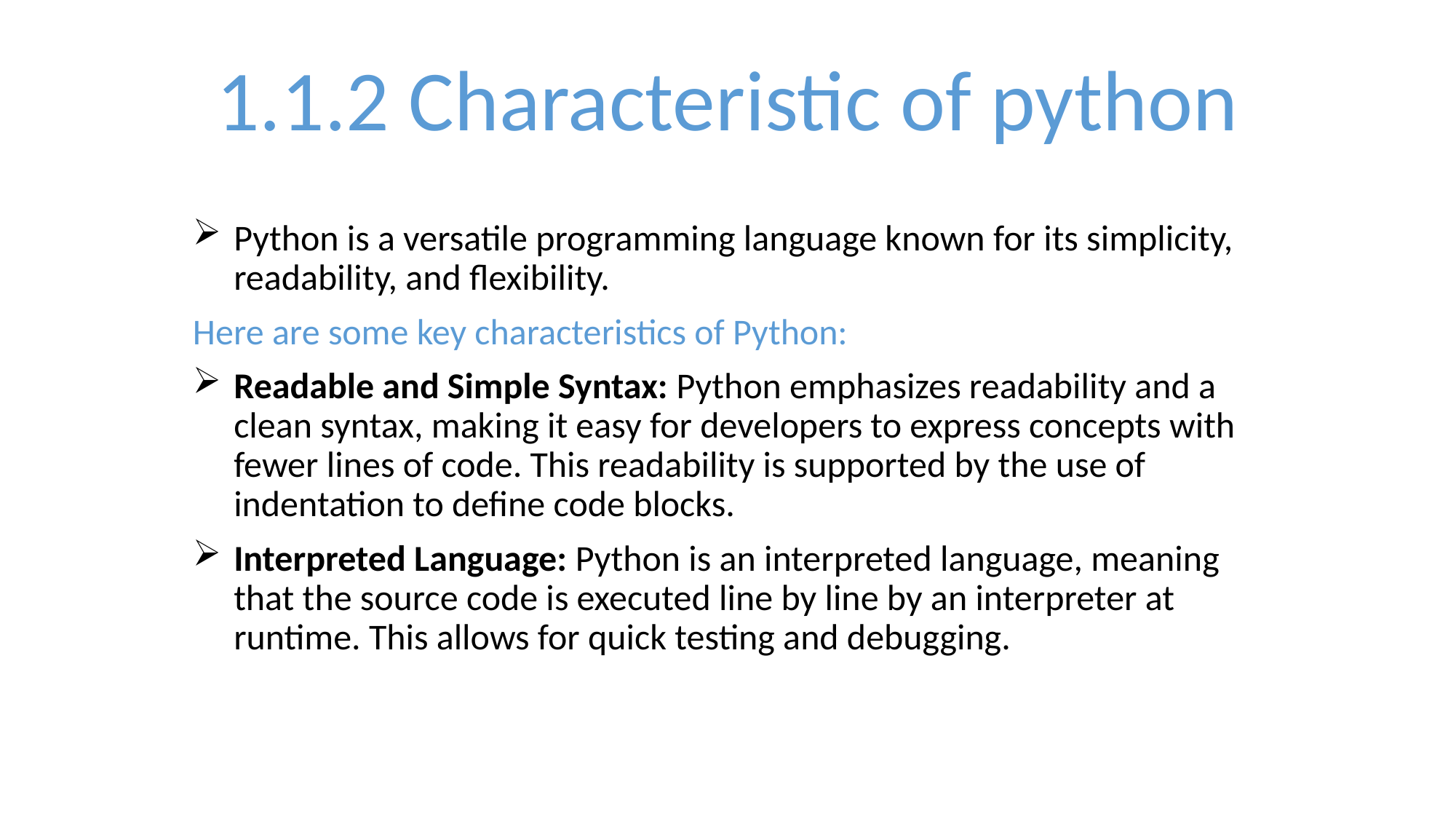

# 1.1.2 Characteristic of python
Python is a versatile programming language known for its simplicity, readability, and flexibility.
Here are some key characteristics of Python:
Readable and Simple Syntax: Python emphasizes readability and a clean syntax, making it easy for developers to express concepts with fewer lines of code. This readability is supported by the use of indentation to define code blocks.
Interpreted Language: Python is an interpreted language, meaning that the source code is executed line by line by an interpreter at runtime. This allows for quick testing and debugging.